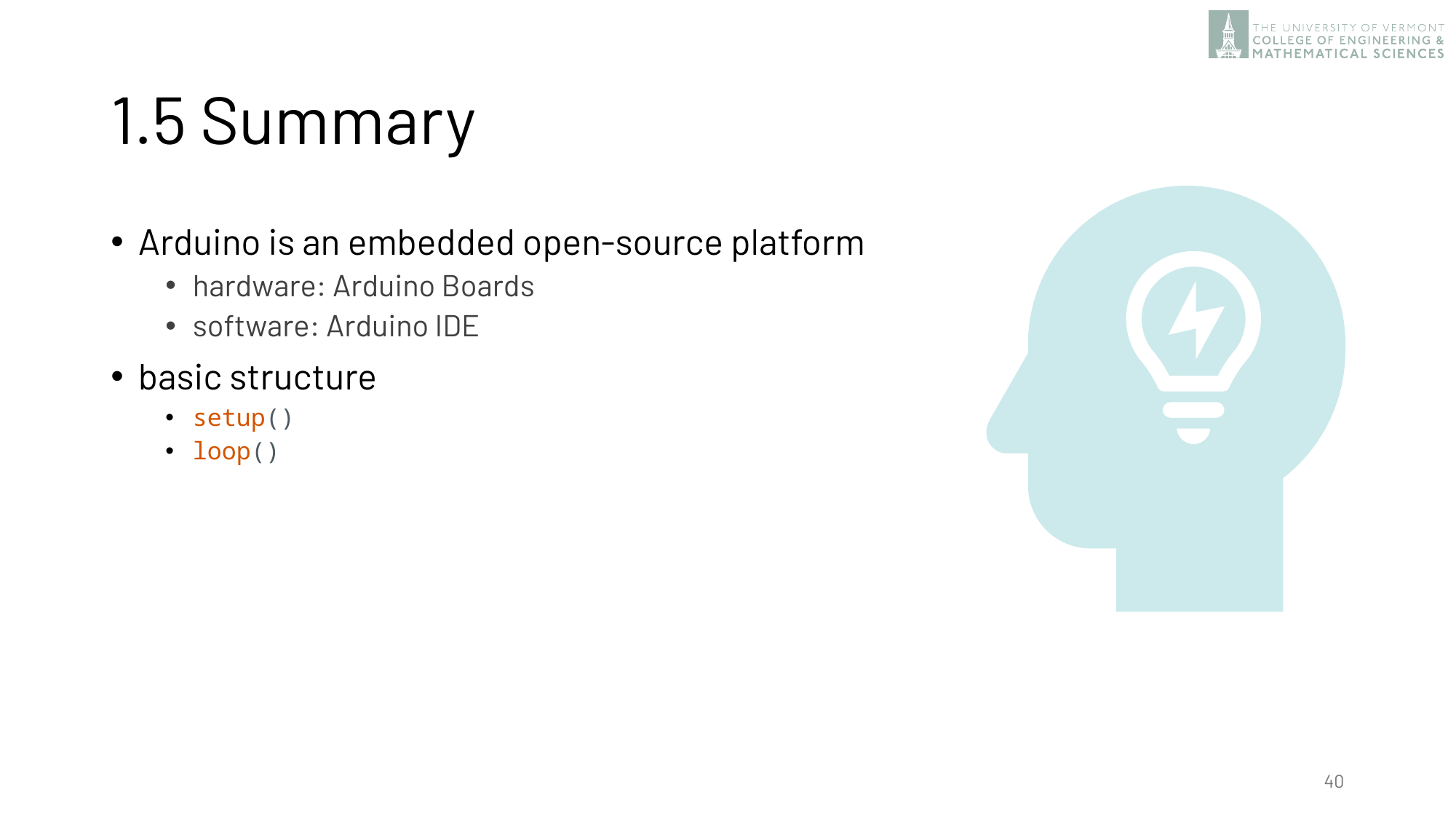

# 1.5 Summary

Arduino is an embedded open-source platform
hardware: Arduino Boards
software: Arduino IDE
basic structure
setup()
loop()
40